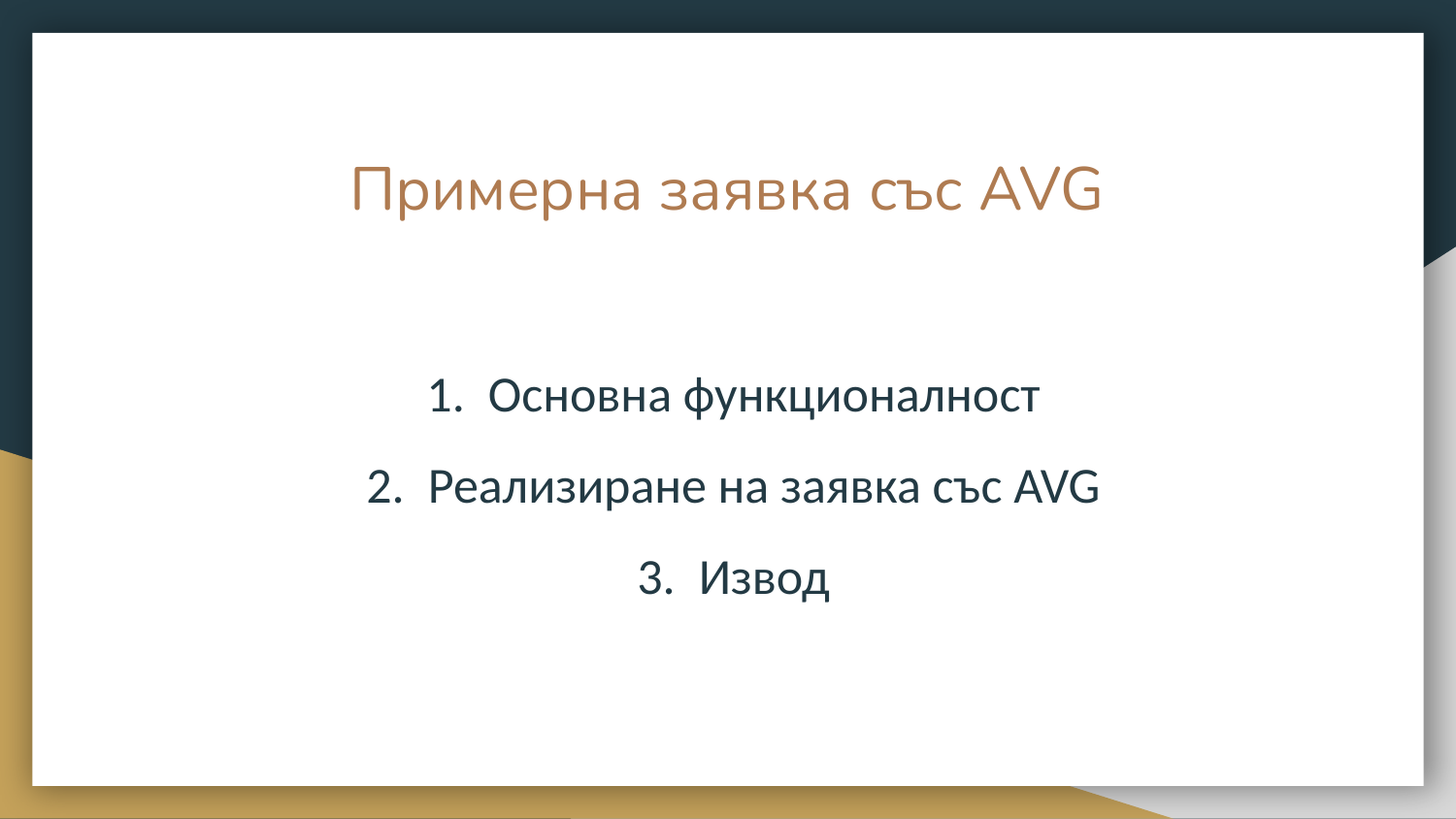

# Примерна заявка със AVG
Основна функционалност
Реализиране на заявка със AVG
Извод